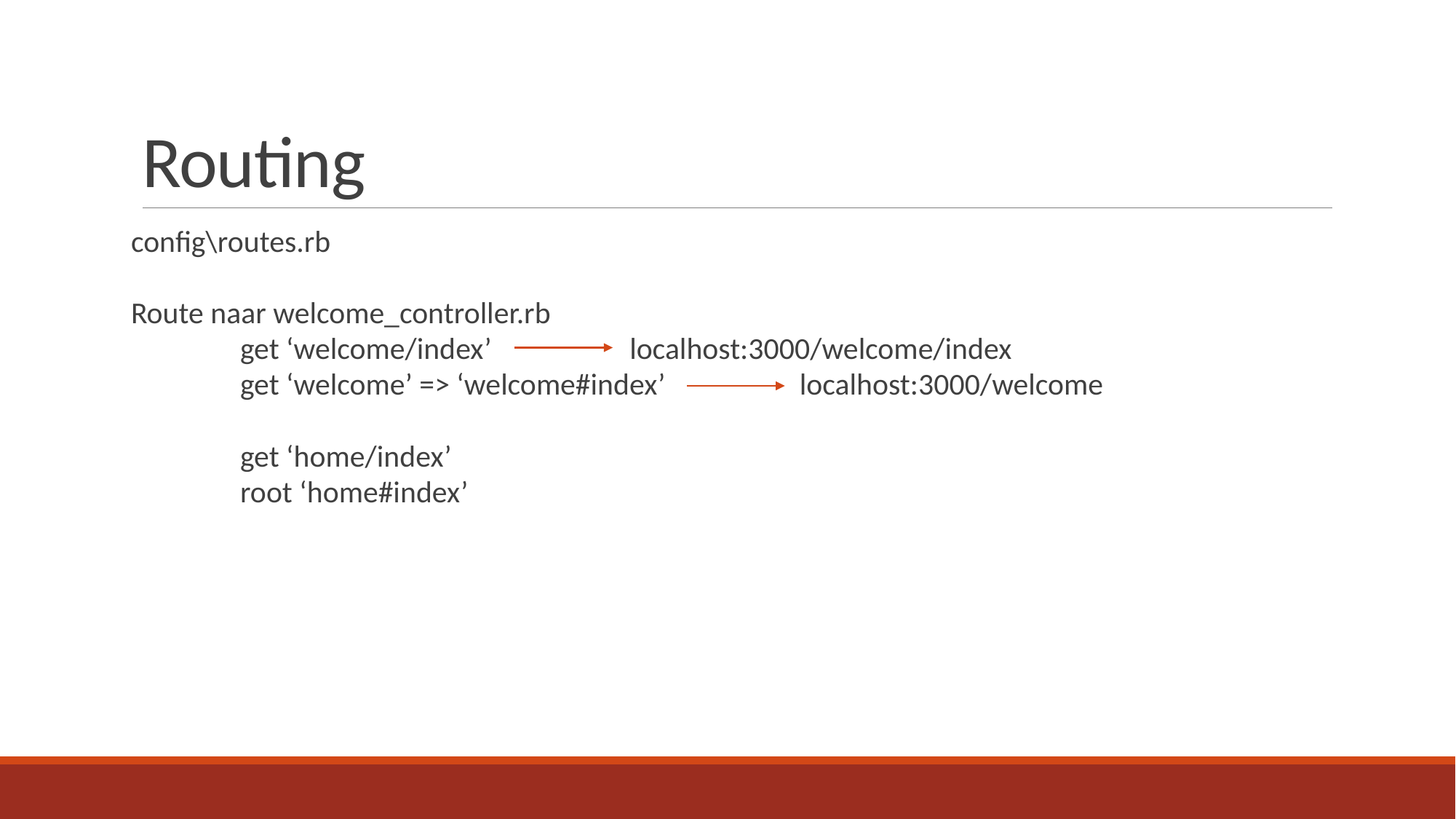

# Routing
config\routes.rb

Route naar welcome_controller.rb
	get ‘welcome/index’	         localhost:3000/welcome/index
	get ‘welcome’ => ‘welcome#index’		  localhost:3000/welcome

	get ‘home/index’
	root ‘home#index’